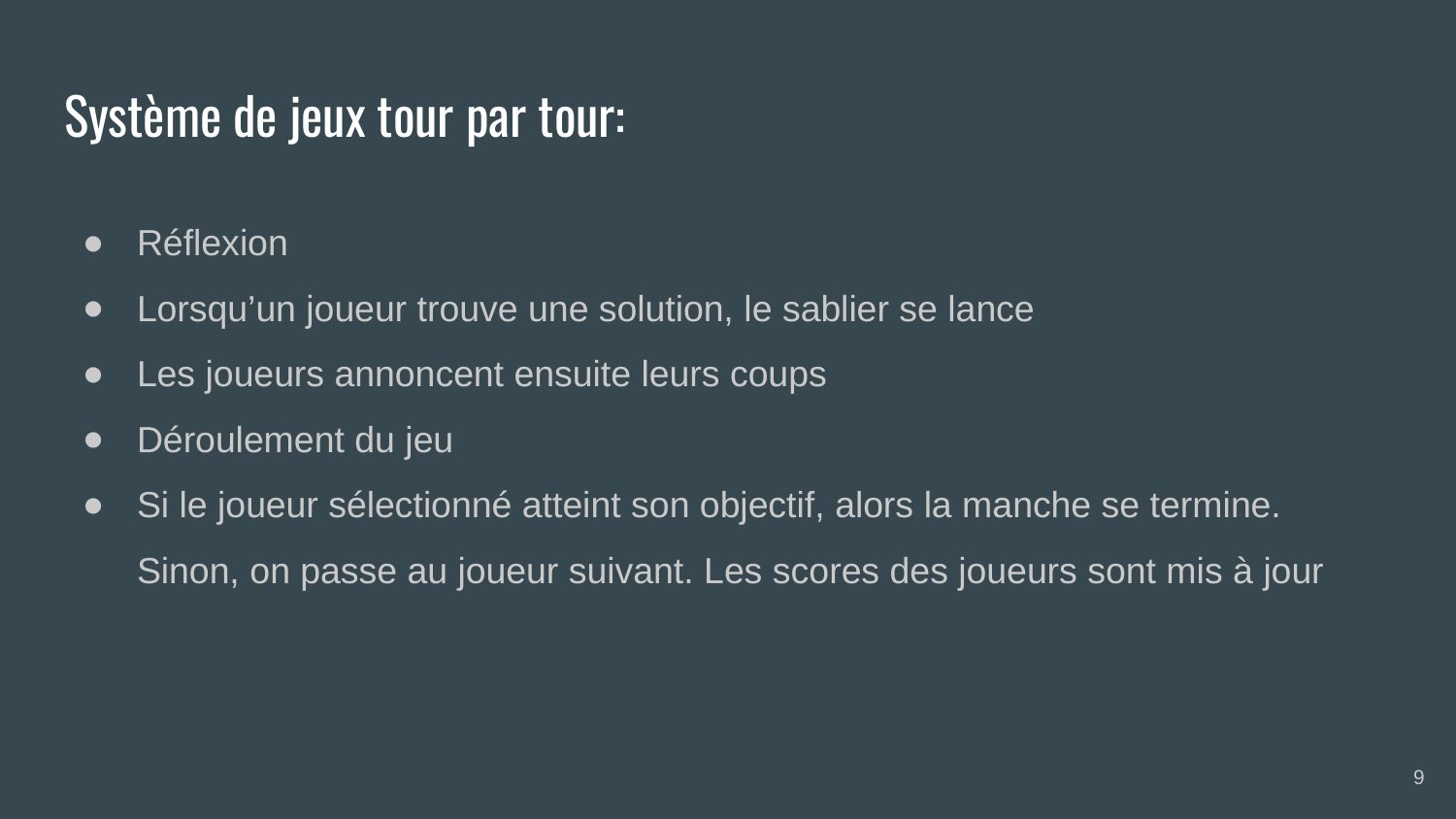

# Système de jeux tour par tour:
Réflexion
Lorsqu’un joueur trouve une solution, le sablier se lance
Les joueurs annoncent ensuite leurs coups
Déroulement du jeu
Si le joueur sélectionné atteint son objectif, alors la manche se termine. Sinon, on passe au joueur suivant. Les scores des joueurs sont mis à jour
9